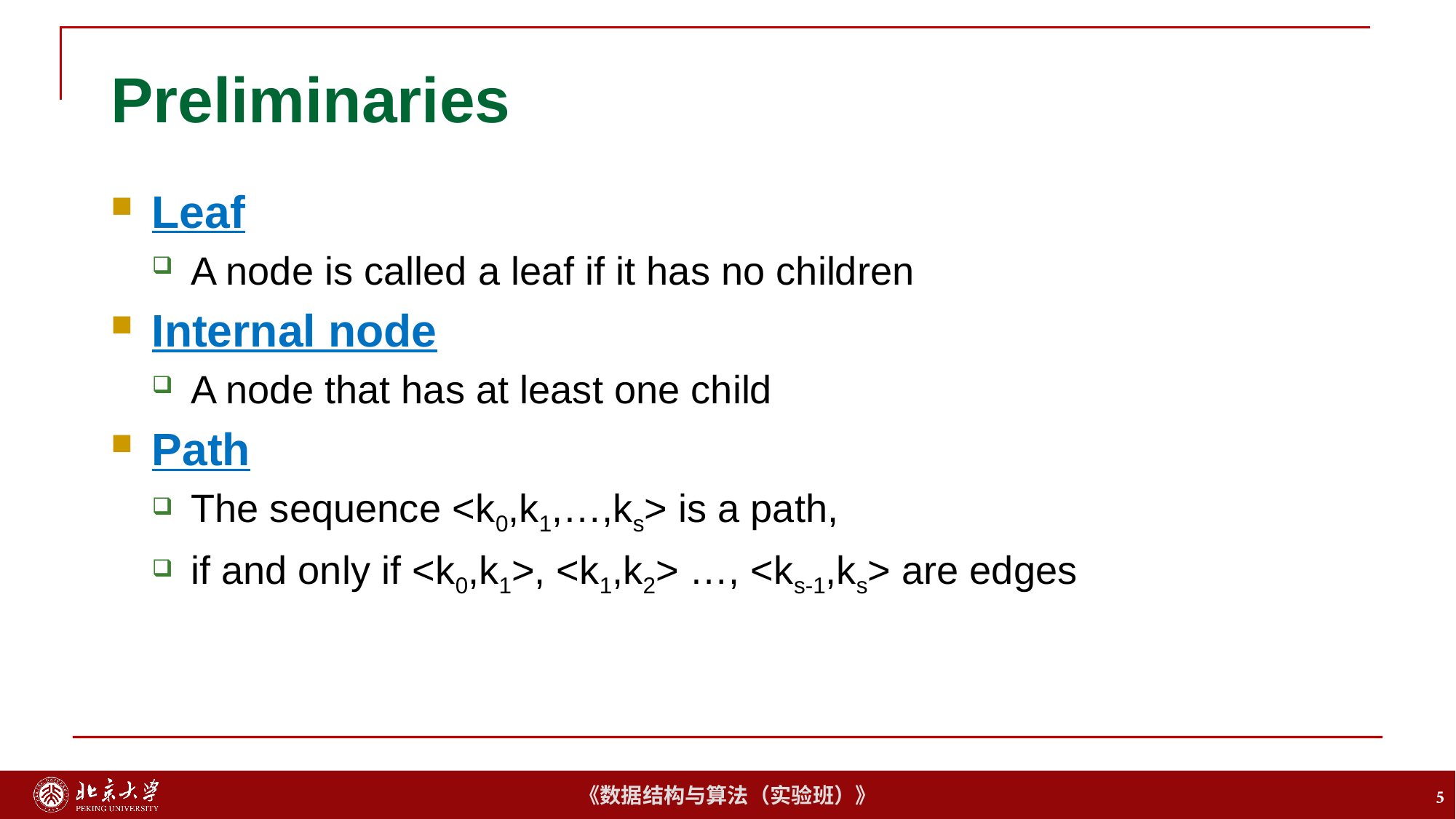

# Preliminaries
Leaf
A node is called a leaf if it has no children
Internal node
A node that has at least one child
Path
The sequence <k0,k1,…,ks> is a path,
if and only if <k0,k1>, <k1,k2> …, <ks-1,ks> are edges
5